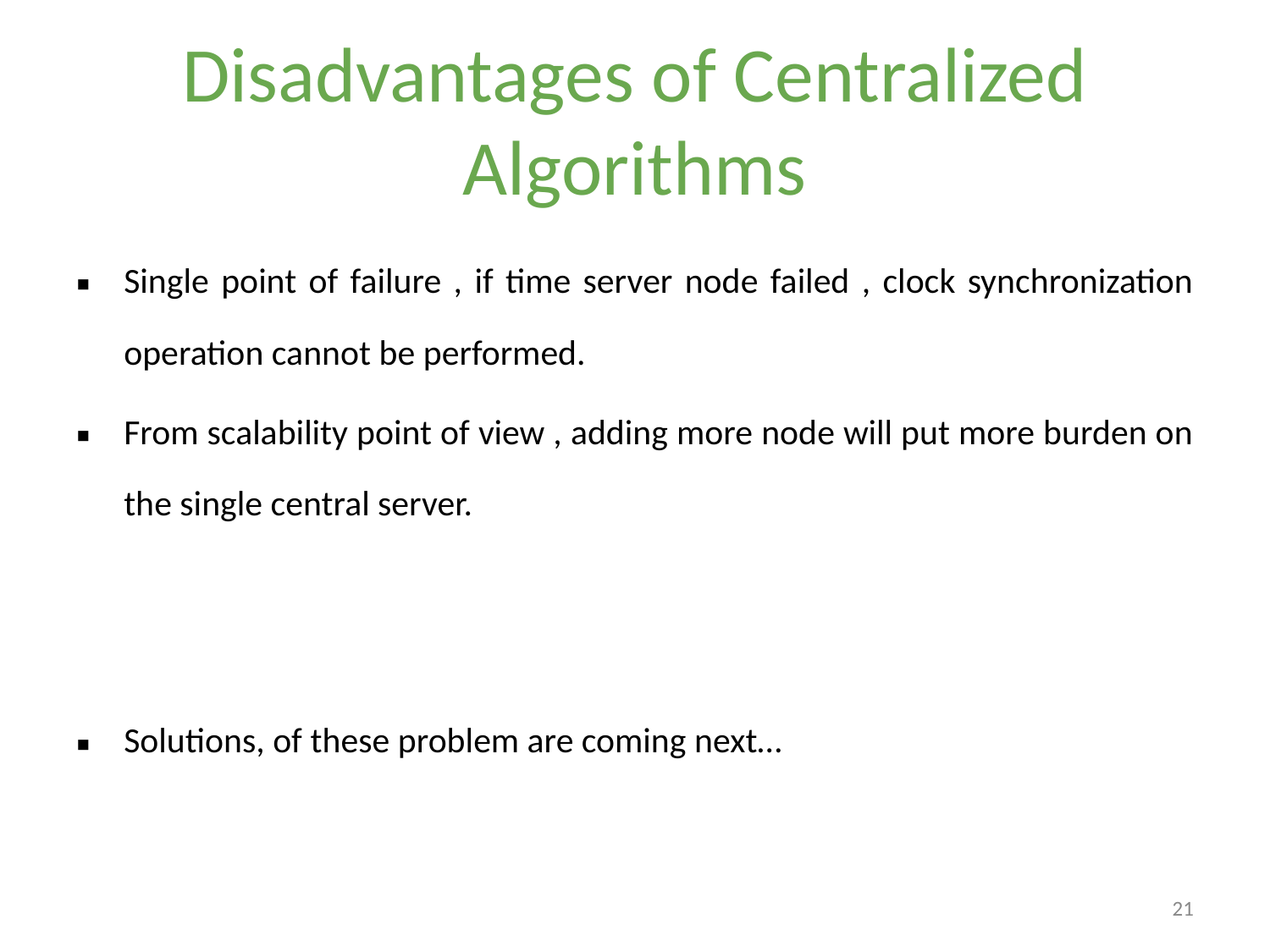

# Disadvantages of Centralized Algorithms
Single point of failure , if time server node failed , clock synchronization operation cannot be performed.
From scalability point of view , adding more node will put more burden on the single central server.

Solutions, of these problem are coming next…
21